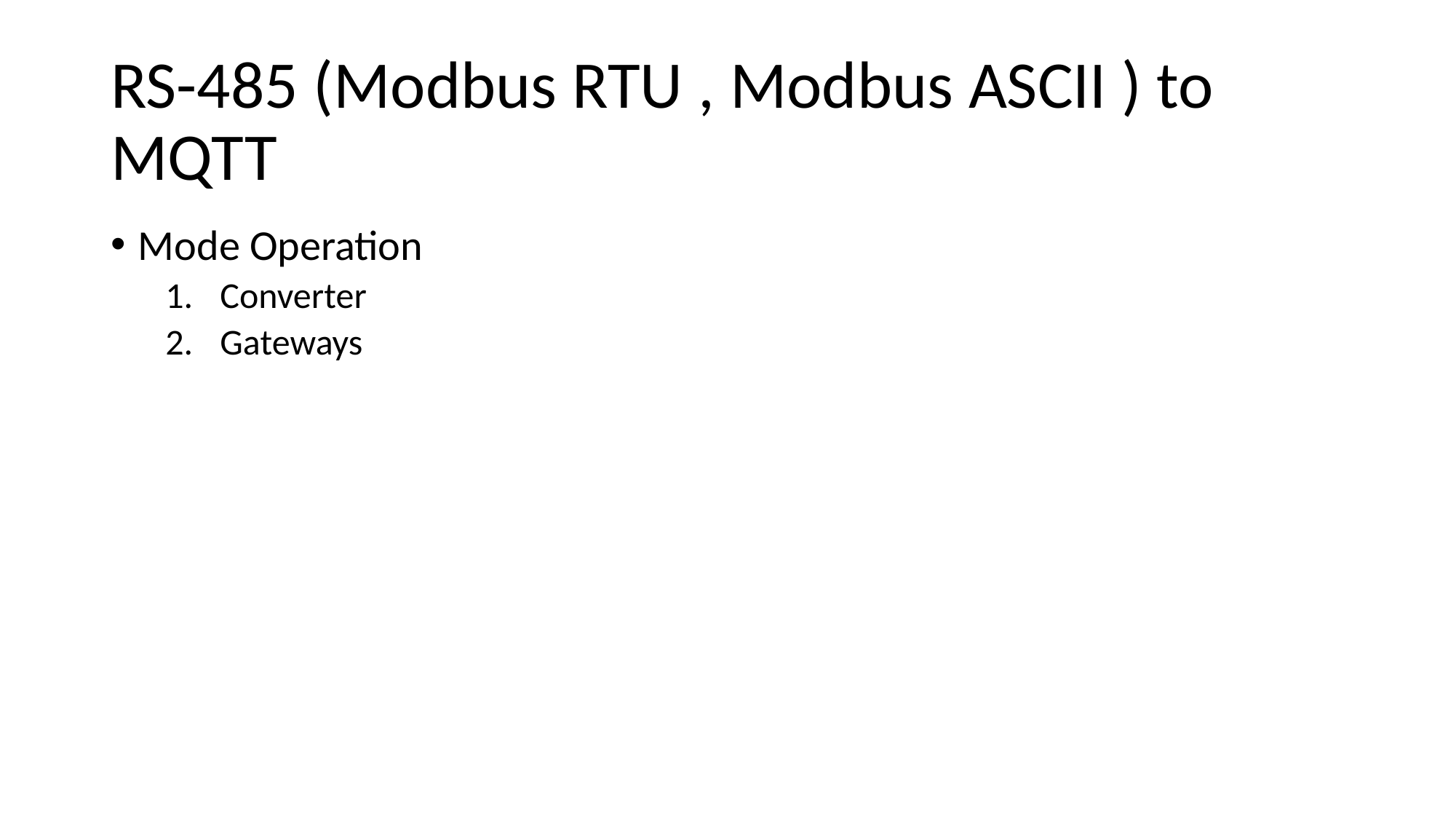

# RS-485 (Modbus RTU , Modbus ASCII ) to MQTT
Mode Operation
Converter
Gateways